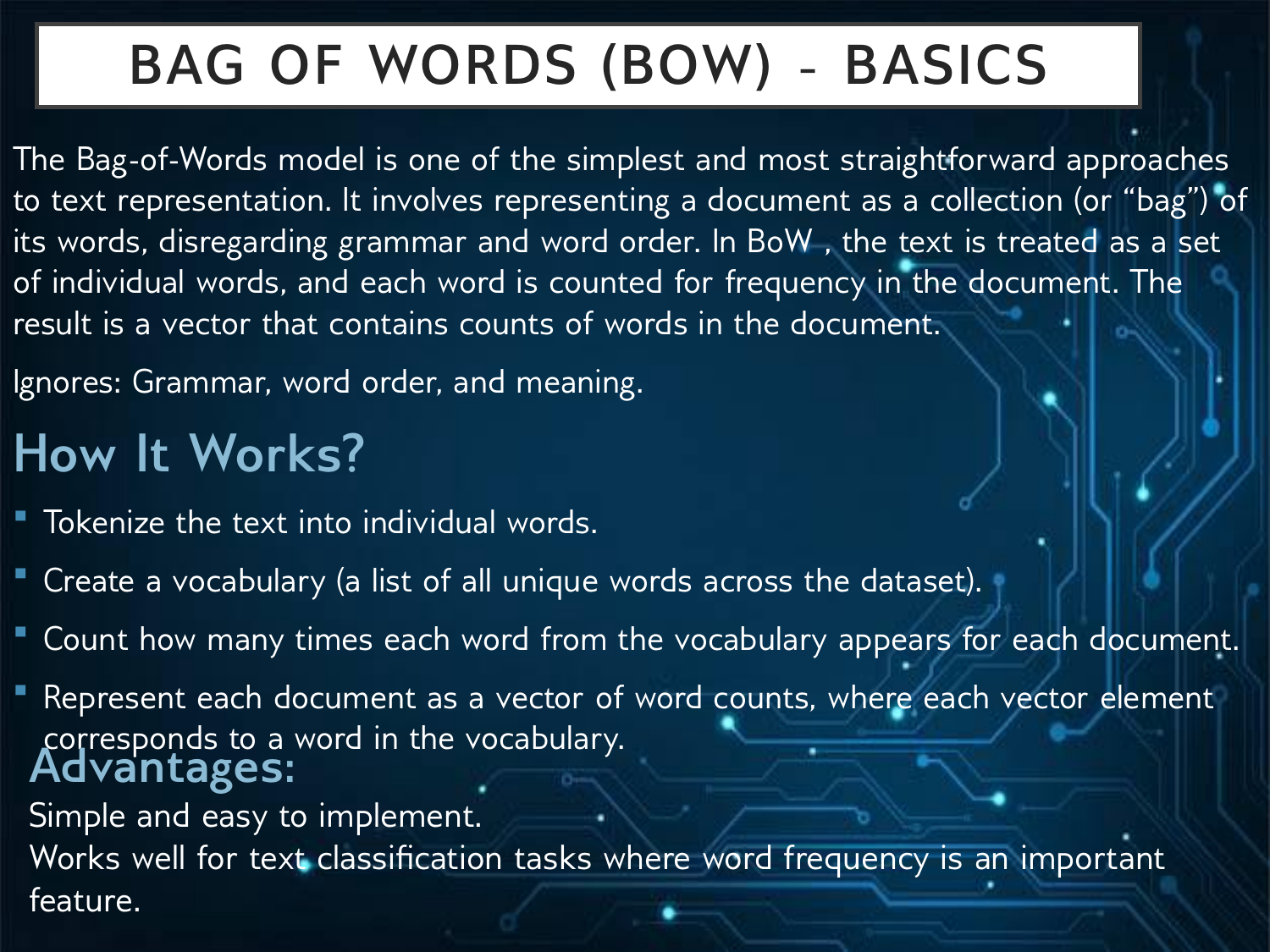

# Bag of Words (BoW) - Basics
The Bag-of-Words model is one of the simplest and most straightforward approaches to text representation. It involves representing a document as a collection (or “bag”) of its words, disregarding grammar and word order. In BoW , the text is treated as a set of individual words, and each word is counted for frequency in the document. The result is a vector that contains counts of words in the document.
Ignores: Grammar, word order, and meaning.
How It Works?
Tokenize the text into individual words.
Create a vocabulary (a list of all unique words across the dataset).
Count how many times each word from the vocabulary appears for each document.
Represent each document as a vector of word counts, where each vector element corresponds to a word in the vocabulary.
Advantages:
Simple and easy to implement.
Works well for text classification tasks where word frequency is an important feature.